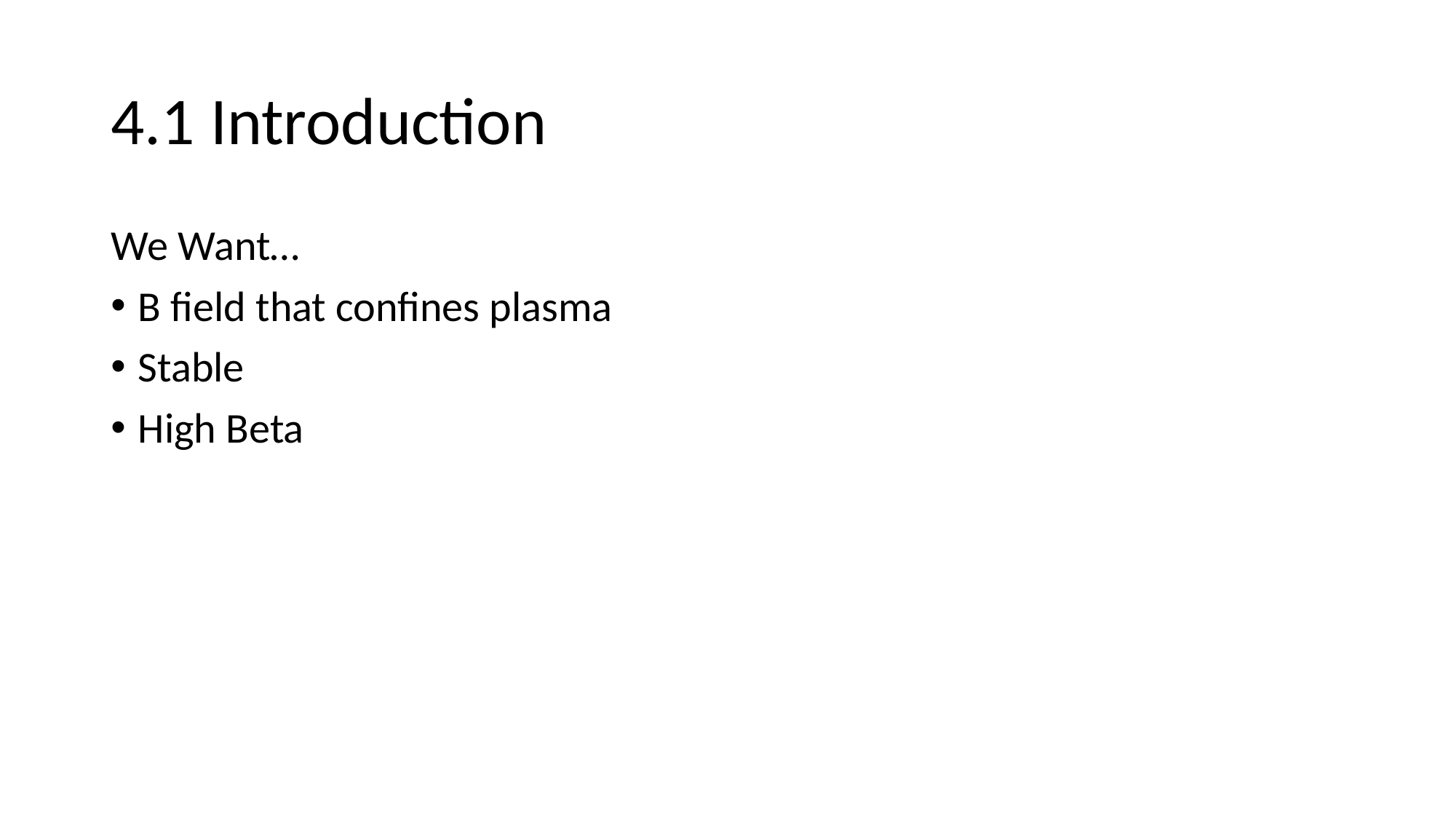

# 4.1 Introduction
We Want…
B field that confines plasma
Stable
High Beta